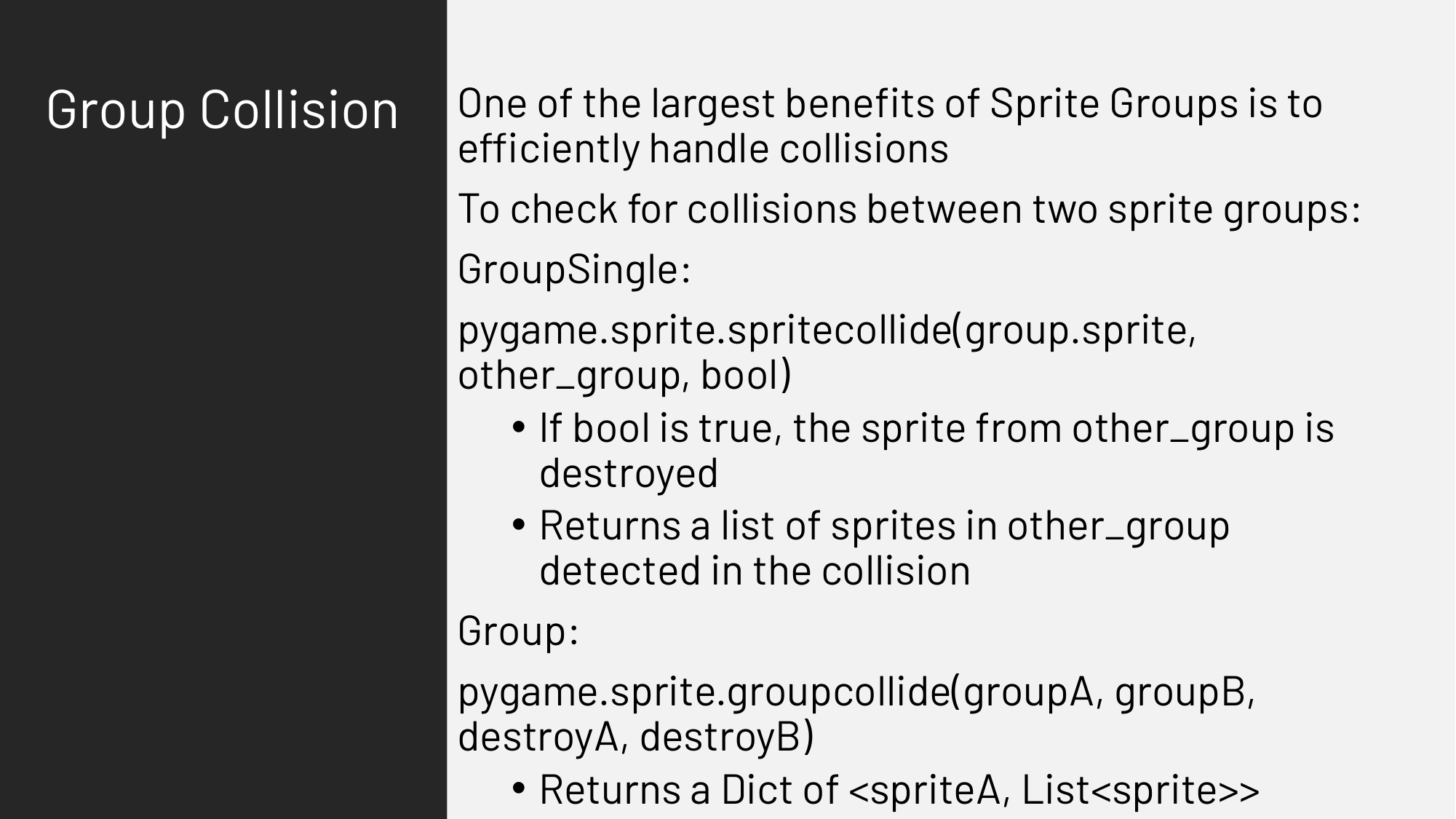

# Group Collision
One of the largest benefits of Sprite Groups is to efficiently handle collisions
To check for collisions between two sprite groups:
GroupSingle:
pygame.sprite.spritecollide(group.sprite, other_group, bool)
If bool is true, the sprite from other_group is destroyed
Returns a list of sprites in other_group detected in the collision
Group:
pygame.sprite.groupcollide(groupA, groupB, destroyA, destroyB)
Returns a Dict of <spriteA, List<sprite>>